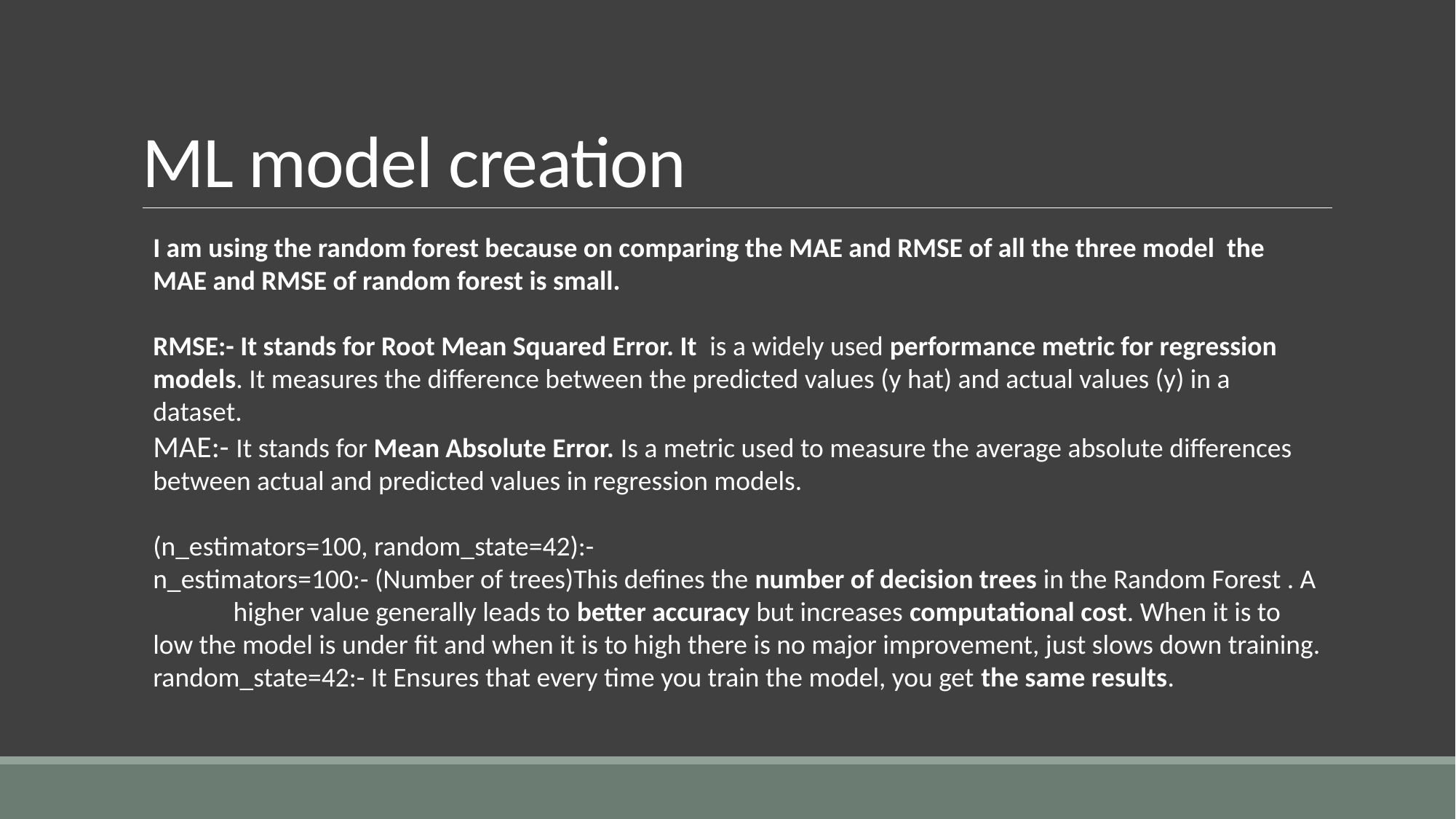

# ML model creation
I am using the random forest because on comparing the MAE and RMSE of all the three model  the MAE and RMSE of random forest is small.

RMSE:- It stands for Root Mean Squared Error. It  is a widely used performance metric for regression models. It measures the difference between the predicted values (y hat) and actual values (y) in a dataset.
MAE:- It stands for Mean Absolute Error. Is a metric used to measure the average absolute differences between actual and predicted values in regression models.

(n_estimators=100, random_state=42):-
n_estimators=100:- (Number of trees)This defines the number of decision trees in the Random Forest . A               higher value generally leads to better accuracy but increases computational cost. When it is to low the model is under fit and when it is to high there is no major improvement, just slows down training.
random_state=42:- It Ensures that every time you train the model, you get the same results.